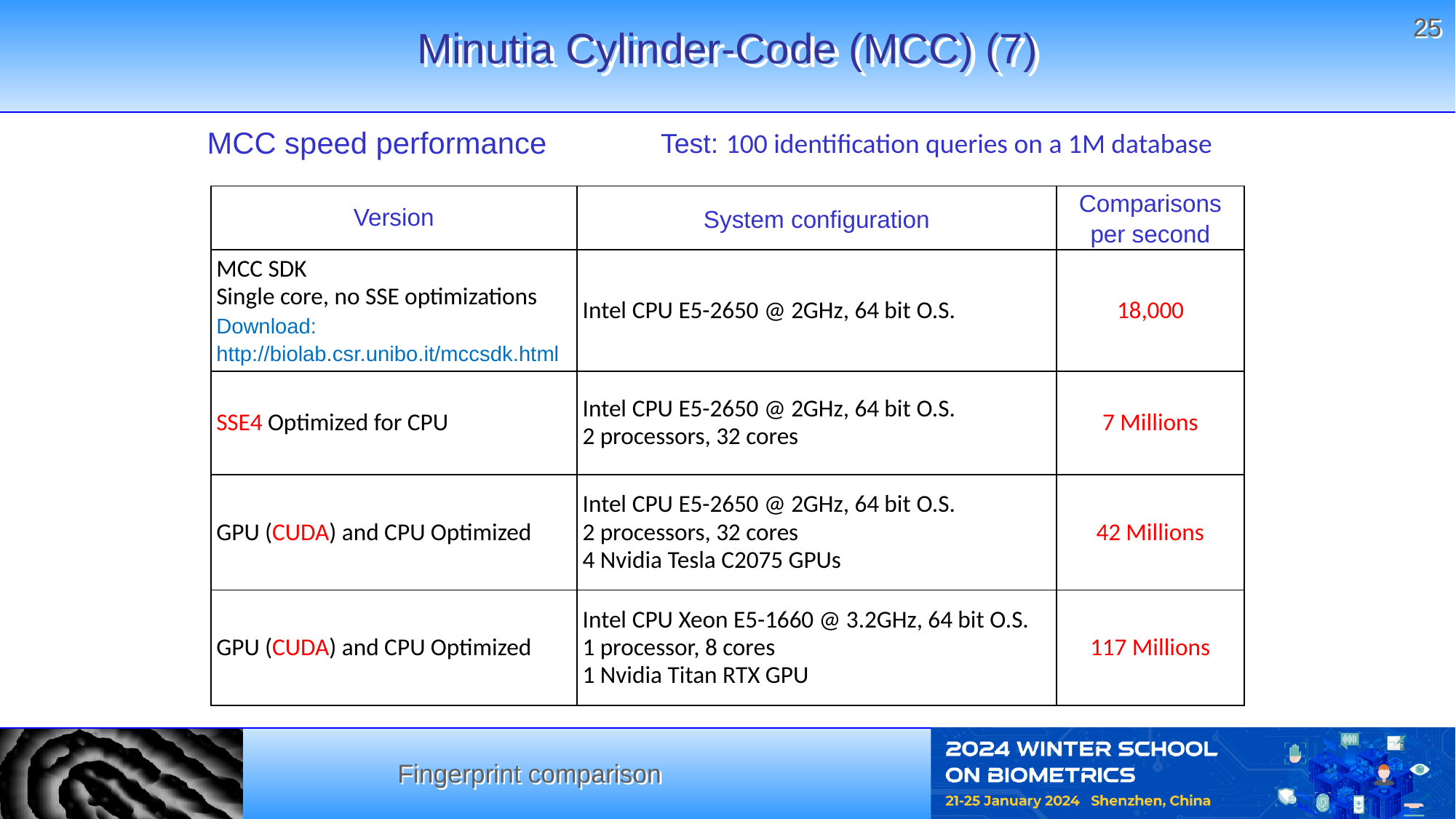

25
# Minutia Cylinder-Code (MCC) (7)
MCC speed performance
Test: 100 identification queries on a 1M database
| Version | System configuration | Comparisons per second |
| --- | --- | --- |
| MCC SDK Single core, no SSE optimizations Download: http://biolab.csr.unibo.it/mccsdk.html | Intel CPU E5-2650 @ 2GHz, 64 bit O.S. | 18,000 |
| SSE4 Optimized for CPU | Intel CPU E5-2650 @ 2GHz, 64 bit O.S. 2 processors, 32 cores | 7 Millions |
| GPU (CUDA) and CPU Optimized | Intel CPU E5-2650 @ 2GHz, 64 bit O.S. 2 processors, 32 cores 4 Nvidia Tesla C2075 GPUs | 42 Millions |
| GPU (CUDA) and CPU Optimized | Intel CPU Xeon E5-1660 @ 3.2GHz, 64 bit O.S. 1 processor, 8 cores 1 Nvidia Titan RTX GPU | 117 Millions |
Fingerprint comparison